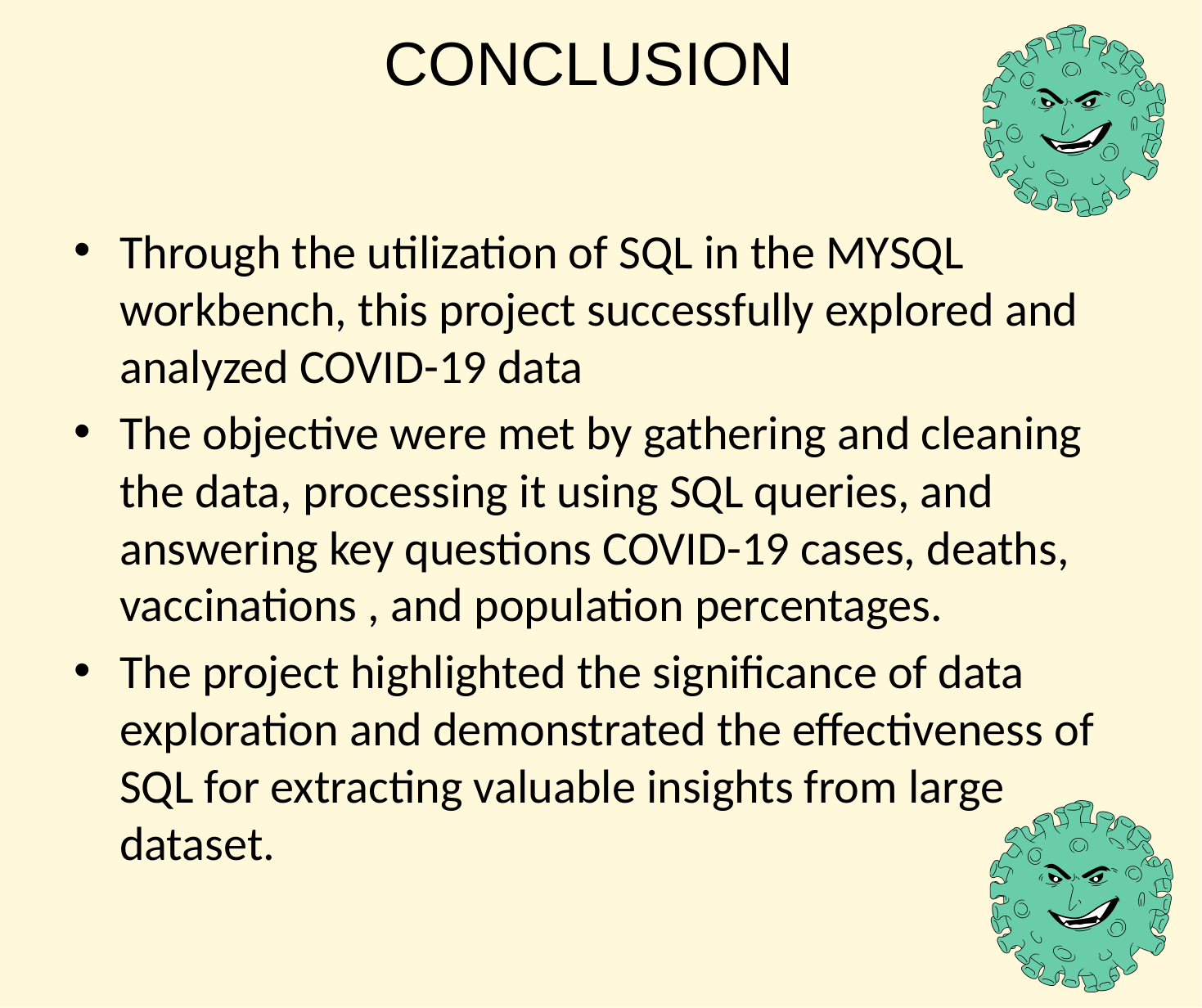

CONCLUSION
Through the utilization of SQL in the MYSQL workbench, this project successfully explored and analyzed COVID-19 data
The objective were met by gathering and cleaning the data, processing it using SQL queries, and answering key questions COVID-19 cases, deaths, vaccinations , and population percentages.
The project highlighted the significance of data exploration and demonstrated the effectiveness of SQL for extracting valuable insights from large dataset.